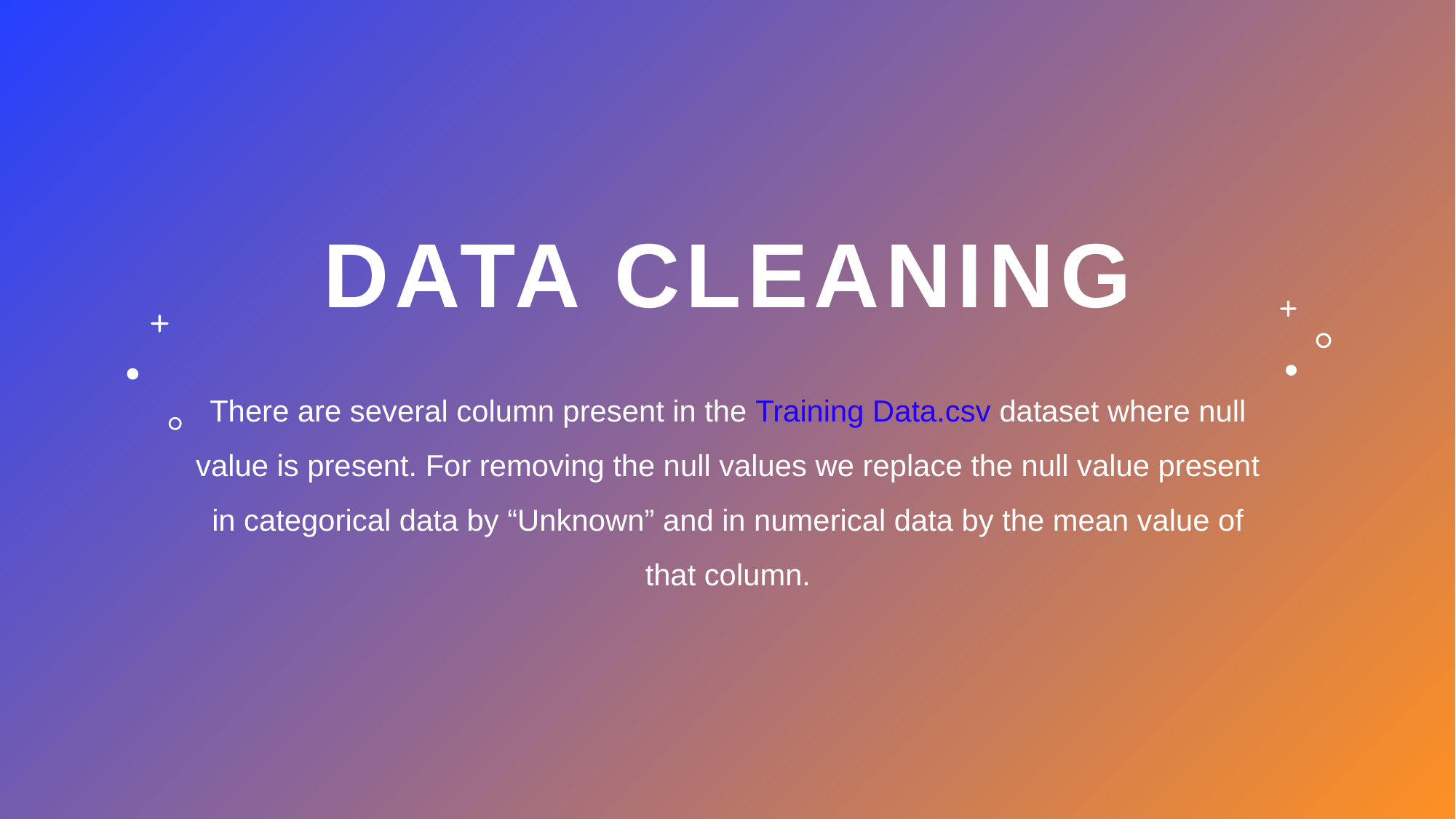

# Data cleaning
There are several column present in the Training Data.csv dataset where null value is present. For removing the null values we replace the null value present in categorical data by “Unknown” and in numerical data by the mean value of that column.